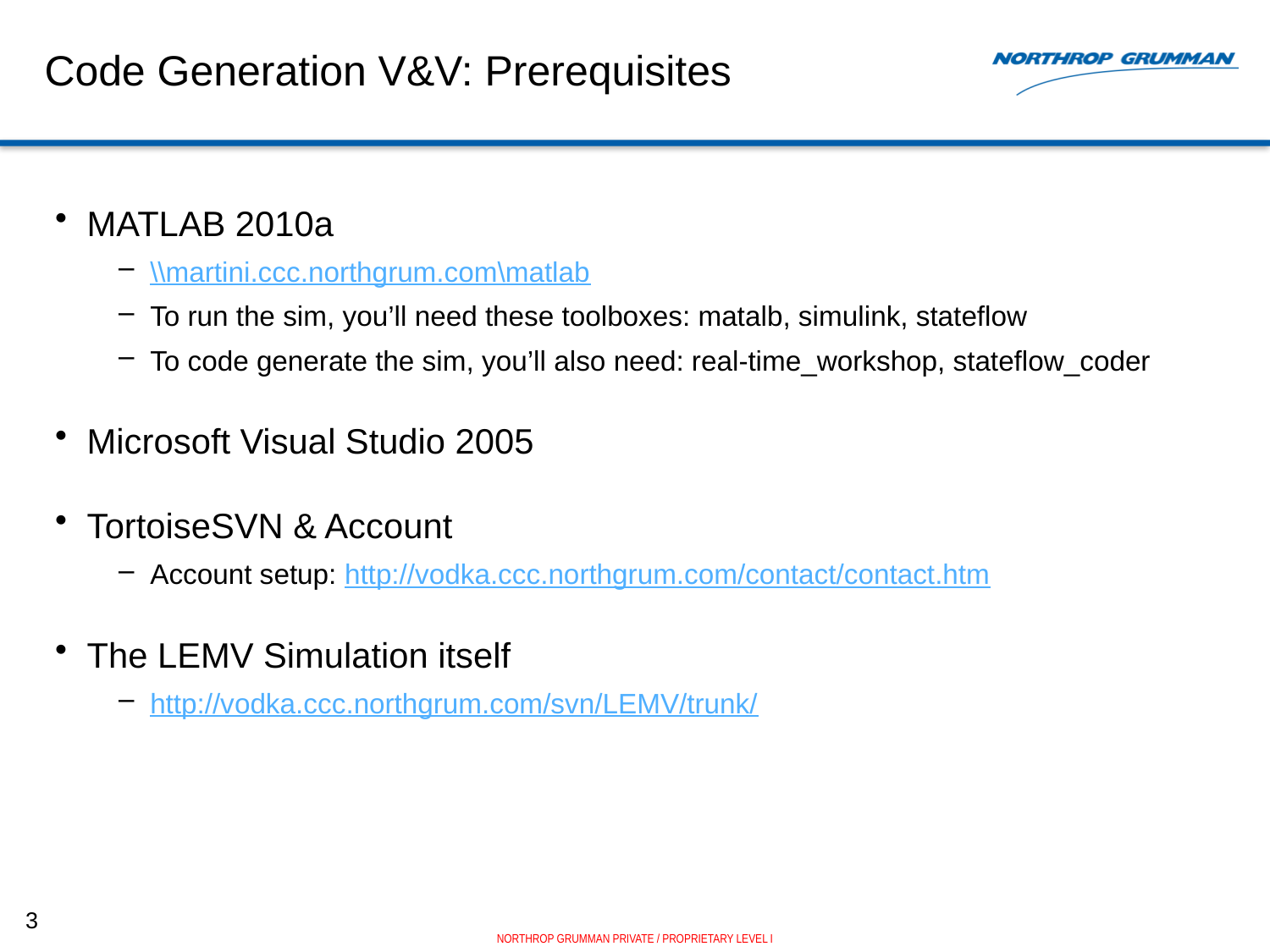

# Code Generation V&V: Prerequisites
MATLAB 2010a
\\martini.ccc.northgrum.com\matlab
To run the sim, you’ll need these toolboxes: matalb, simulink, stateflow
To code generate the sim, you’ll also need: real-time_workshop, stateflow_coder
Microsoft Visual Studio 2005
TortoiseSVN & Account
Account setup: http://vodka.ccc.northgrum.com/contact/contact.htm
The LEMV Simulation itself
http://vodka.ccc.northgrum.com/svn/LEMV/trunk/

3
NORTHROP GRUMMAN PRIVATE / PROPRIETARY LEVEL I